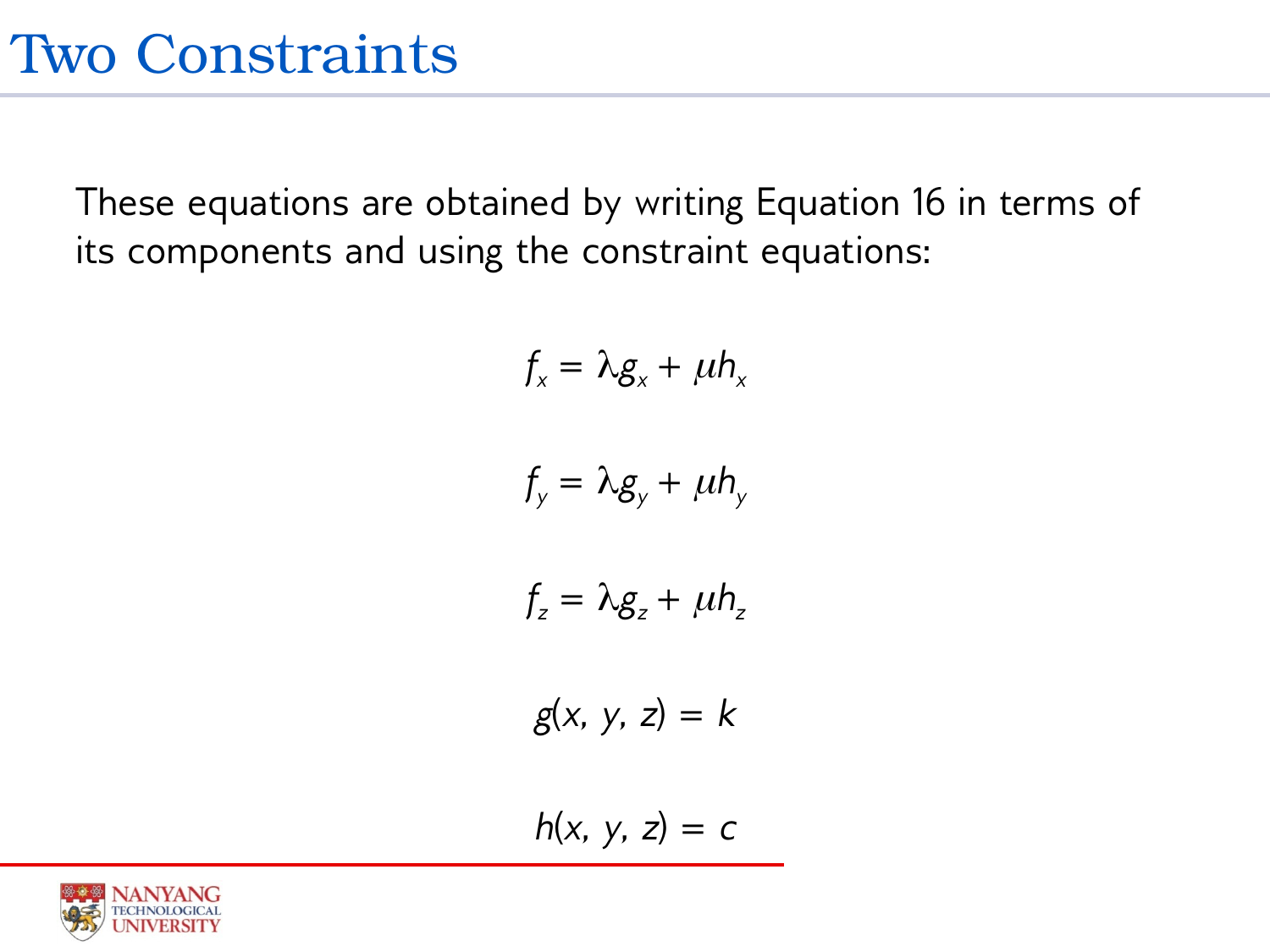

# Two Constraints
These equations are obtained by writing Equation 16 in terms of its components and using the constraint equations:

fx = λgx + μhx

fy = λgy + μhy

fz = λgz + μhz

g(x, y, z) = k

h(x, y, z) = c